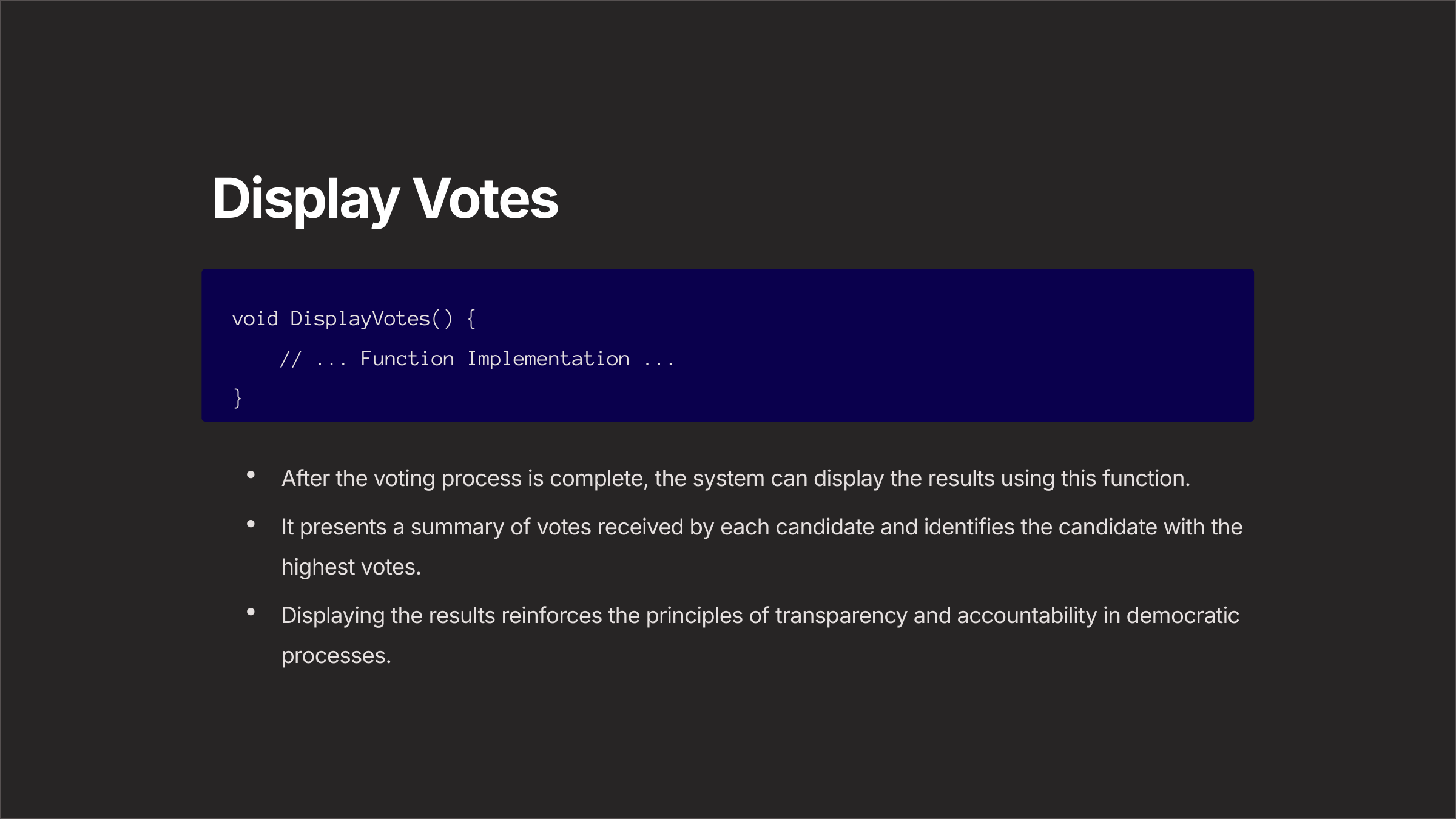

Display Votes

void DisplayVotes() {
    // ... Function Implementation ...
}
After the voting process is complete, the system can display the results using this function.
It presents a summary of votes received by each candidate and identifies the candidate with the highest votes.
Displaying the results reinforces the principles of transparency and accountability in democratic processes.